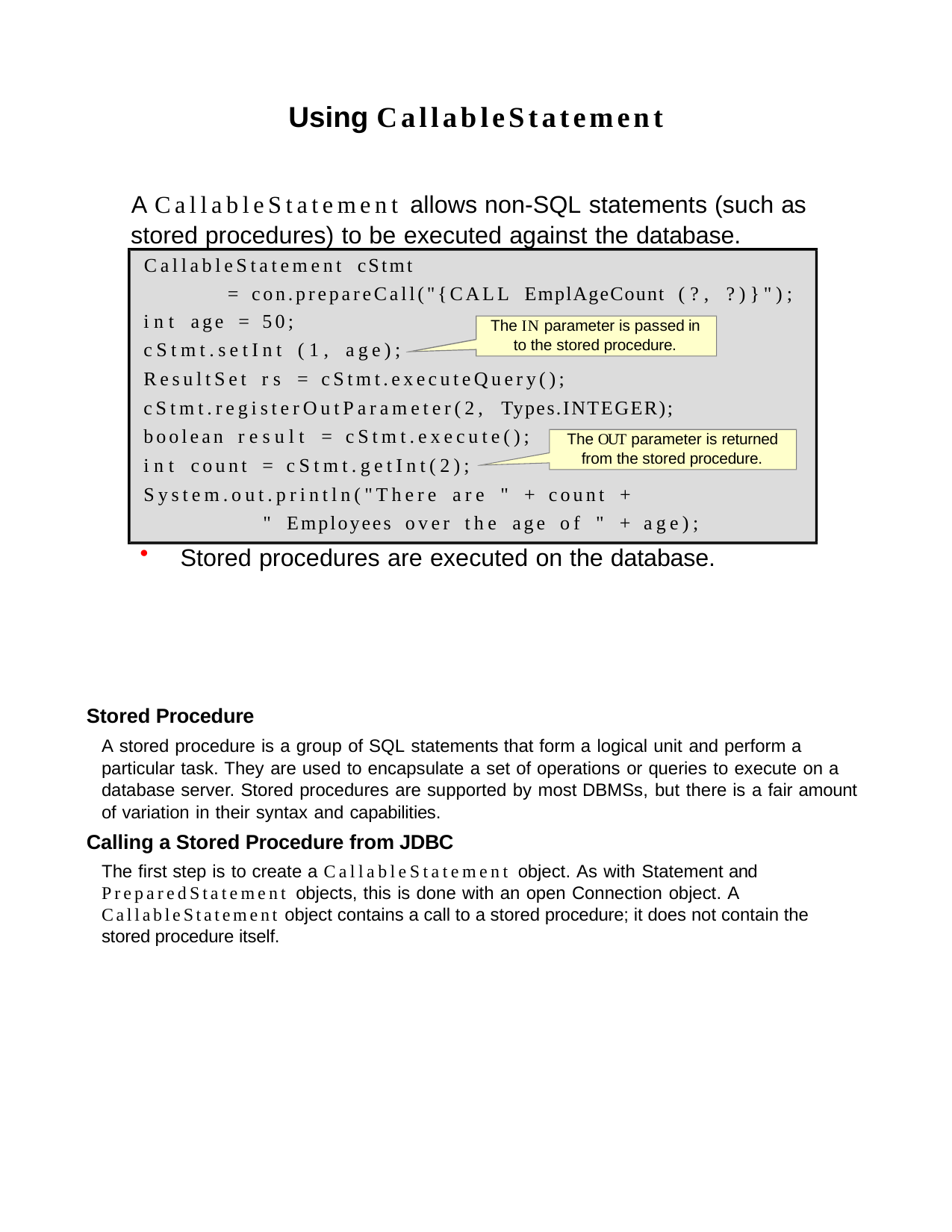

Using CallableStatement

A CallableStatement allows non-SQL statements (such as stored procedures) to be executed against the database.
CallableStatement cStmt
= con.prepareCall("{CALL EmplAgeCount (?, ?)}");

int age = 50; cStmt.setInt (1, age);
The IN parameter is passed in to the stored procedure.

ResultSet rs = cStmt.executeQuery(); cStmt.registerOutParameter(2,  Types.INTEGER);
boolean result = cStmt.execute(); int count = cStmt.getInt(2);
The OUT parameter is returned from the stored procedure.

System.out.println("There are " + count +
" Employees over the age of " + age);
Stored procedures are executed on the database.

Stored Procedure
A stored procedure is a group of SQL statements that form a logical unit and perform a particular task. They are used to encapsulate a set of operations or queries to execute on a database server. Stored procedures are supported by most DBMSs, but there is a fair amount of variation in their syntax and capabilities.
Calling a Stored Procedure from JDBC
The first step is to create a CallableStatement object. As with Statement and PreparedStatement objects, this is done with an open Connection object. A CallableStatement object contains a call to a stored procedure; it does not contain the stored procedure itself.